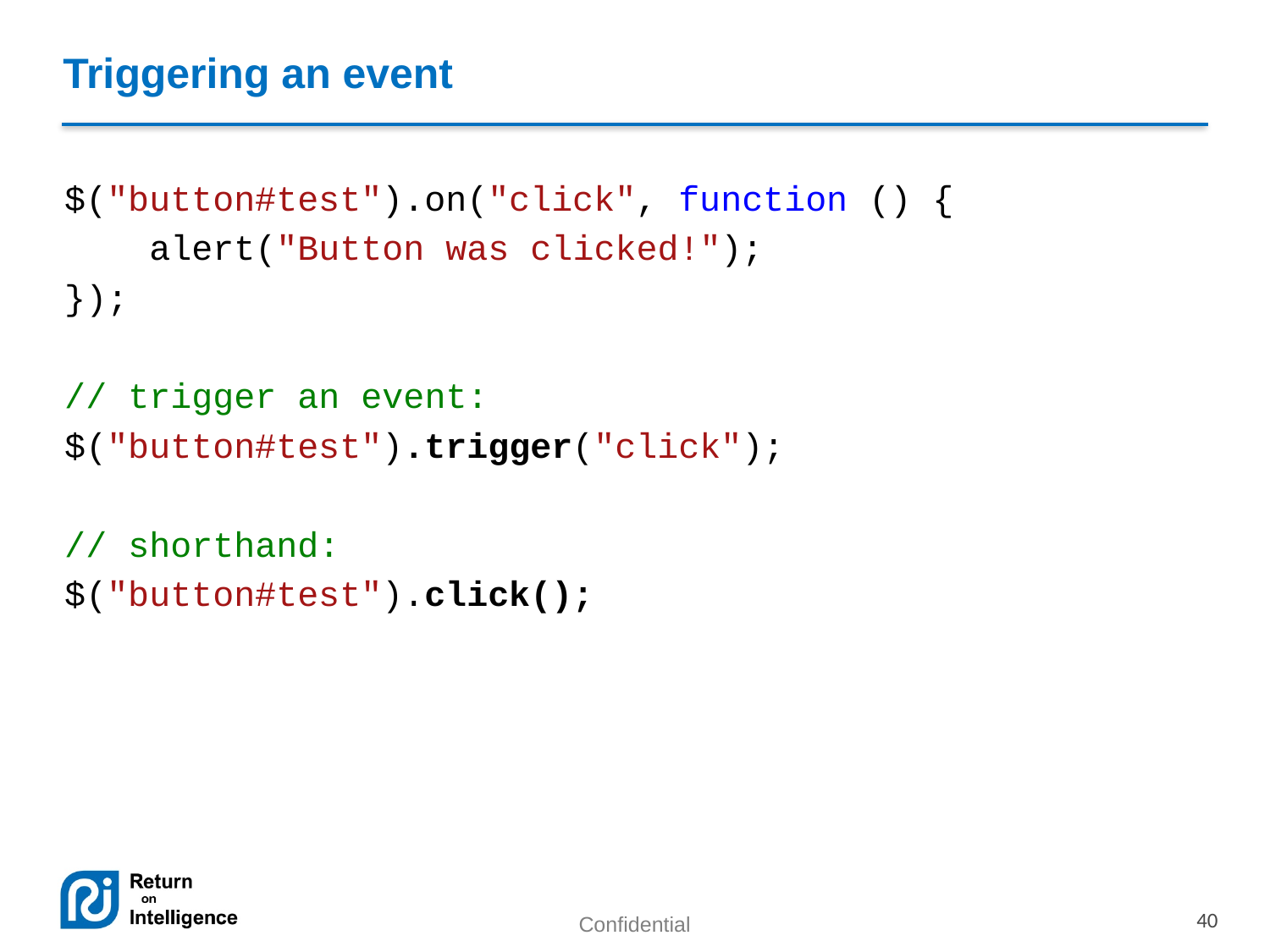

# Triggering an event
$("button#test").on("click", function () {
    alert("Button was clicked!");
});

// trigger an event:
$("button#test").trigger("click");

// shorthand:
$("button#test").click();